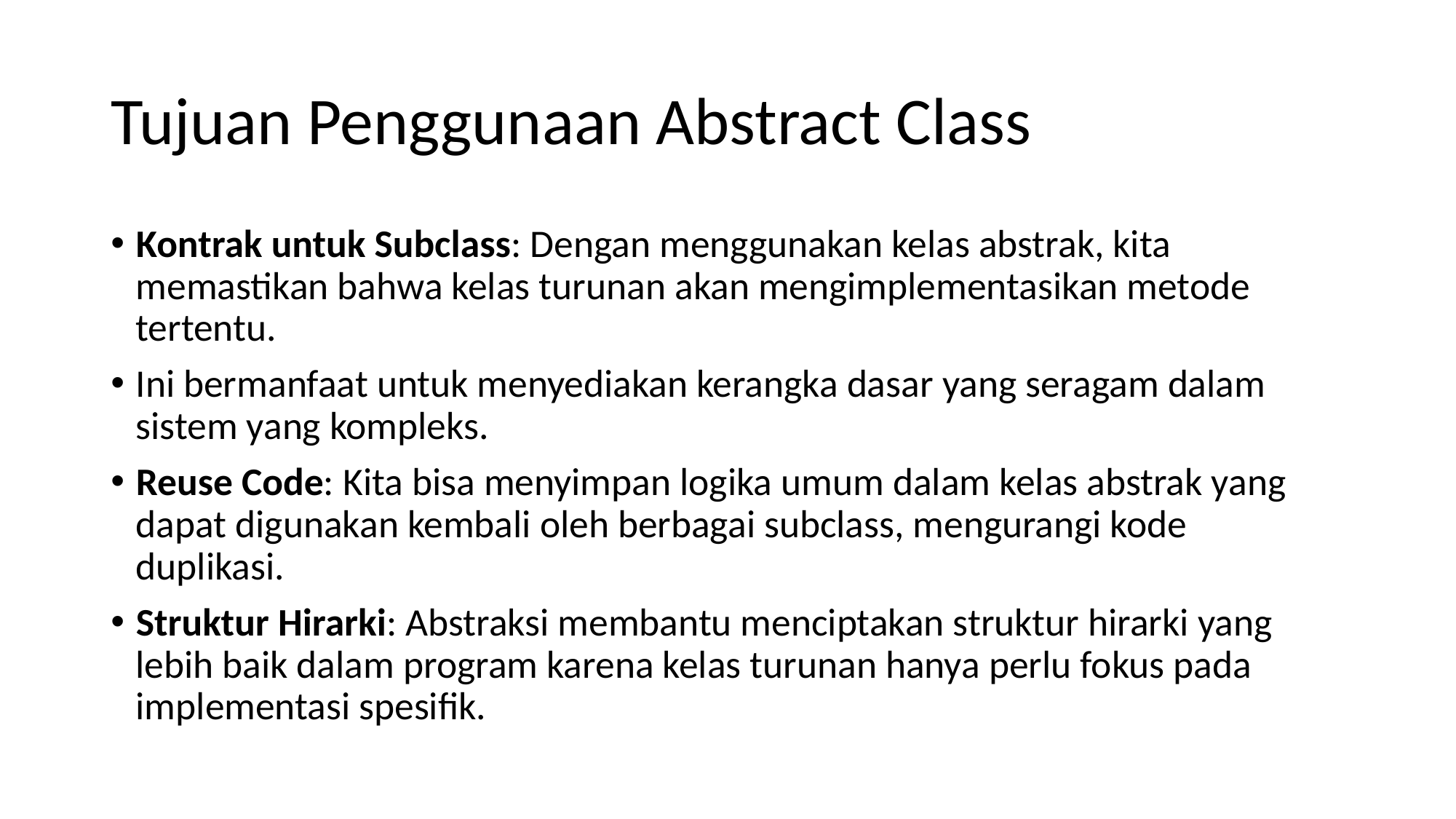

# Tujuan Penggunaan Abstract Class
Kontrak untuk Subclass: Dengan menggunakan kelas abstrak, kita memastikan bahwa kelas turunan akan mengimplementasikan metode tertentu.
Ini bermanfaat untuk menyediakan kerangka dasar yang seragam dalam sistem yang kompleks.
Reuse Code: Kita bisa menyimpan logika umum dalam kelas abstrak yang dapat digunakan kembali oleh berbagai subclass, mengurangi kode duplikasi.
Struktur Hirarki: Abstraksi membantu menciptakan struktur hirarki yang lebih baik dalam program karena kelas turunan hanya perlu fokus pada implementasi spesifik.